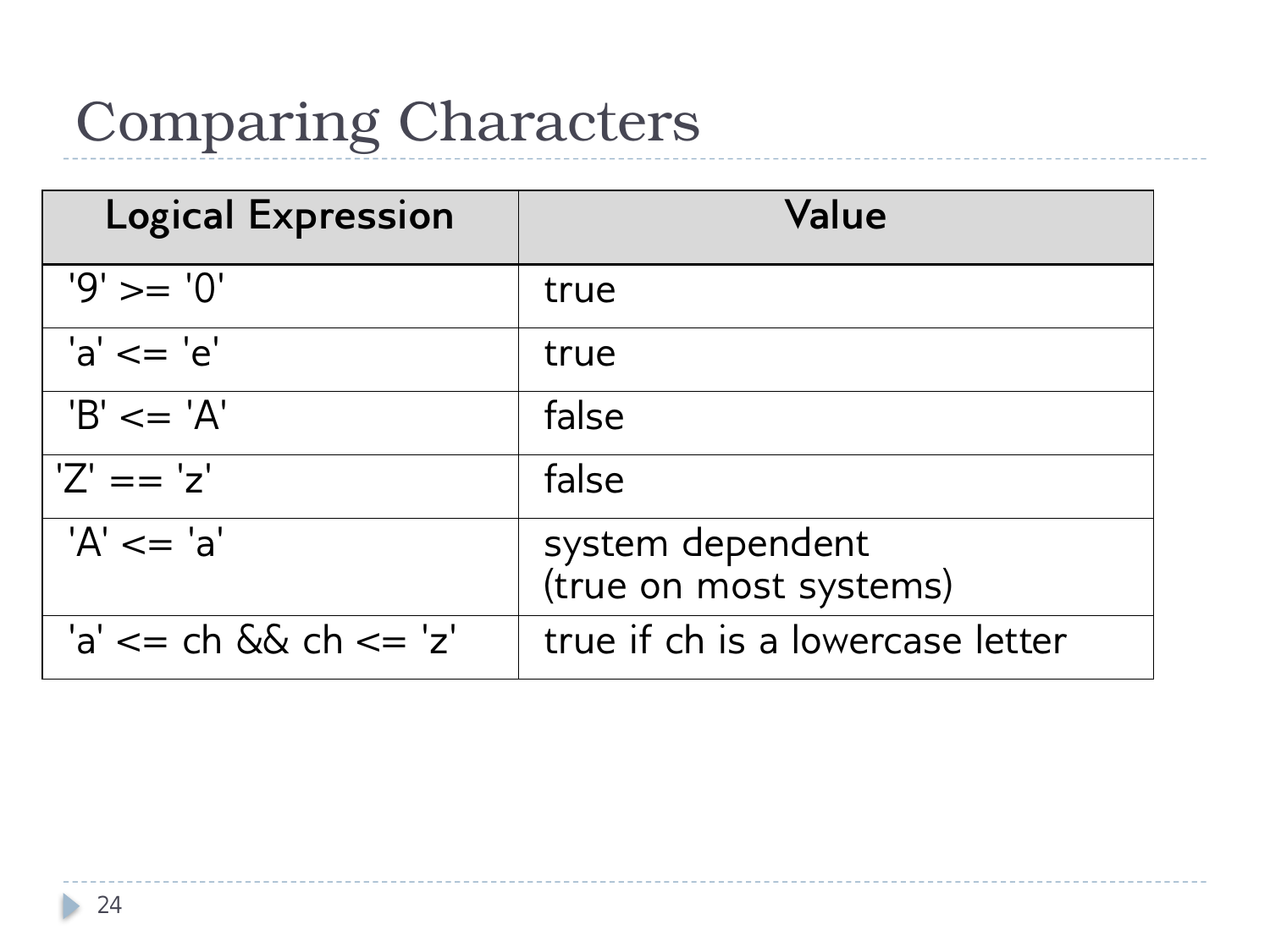

# Comparing Characters
| Logical Expression | Value |
| --- | --- |
| '9' >= '0' | true |
| 'a' <= 'e' | true |
| 'B' <= 'A' | false |
| 'Z' == 'z' | false |
| 'A' <= 'a' | system dependent (true on most systems) |
| 'a' <= ch && ch <= 'z' | true if ch is a lowercase letter |
24